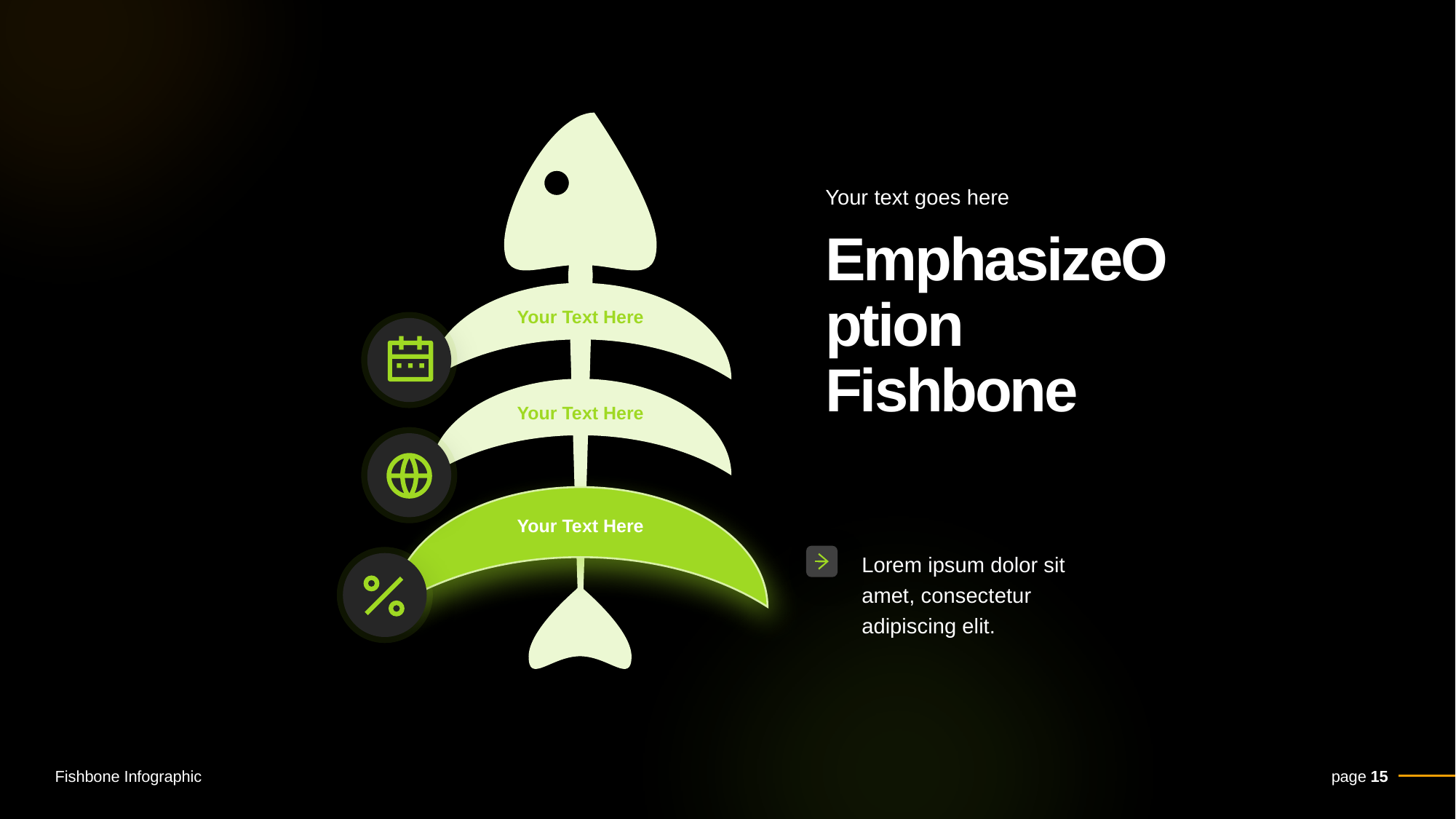

Your Text Here

Your Text Here
Your Text Here
Your text goes here
EmphasizeOption Fishbone

Lorem ipsum dolor sit amet, consectetur adipiscing elit.